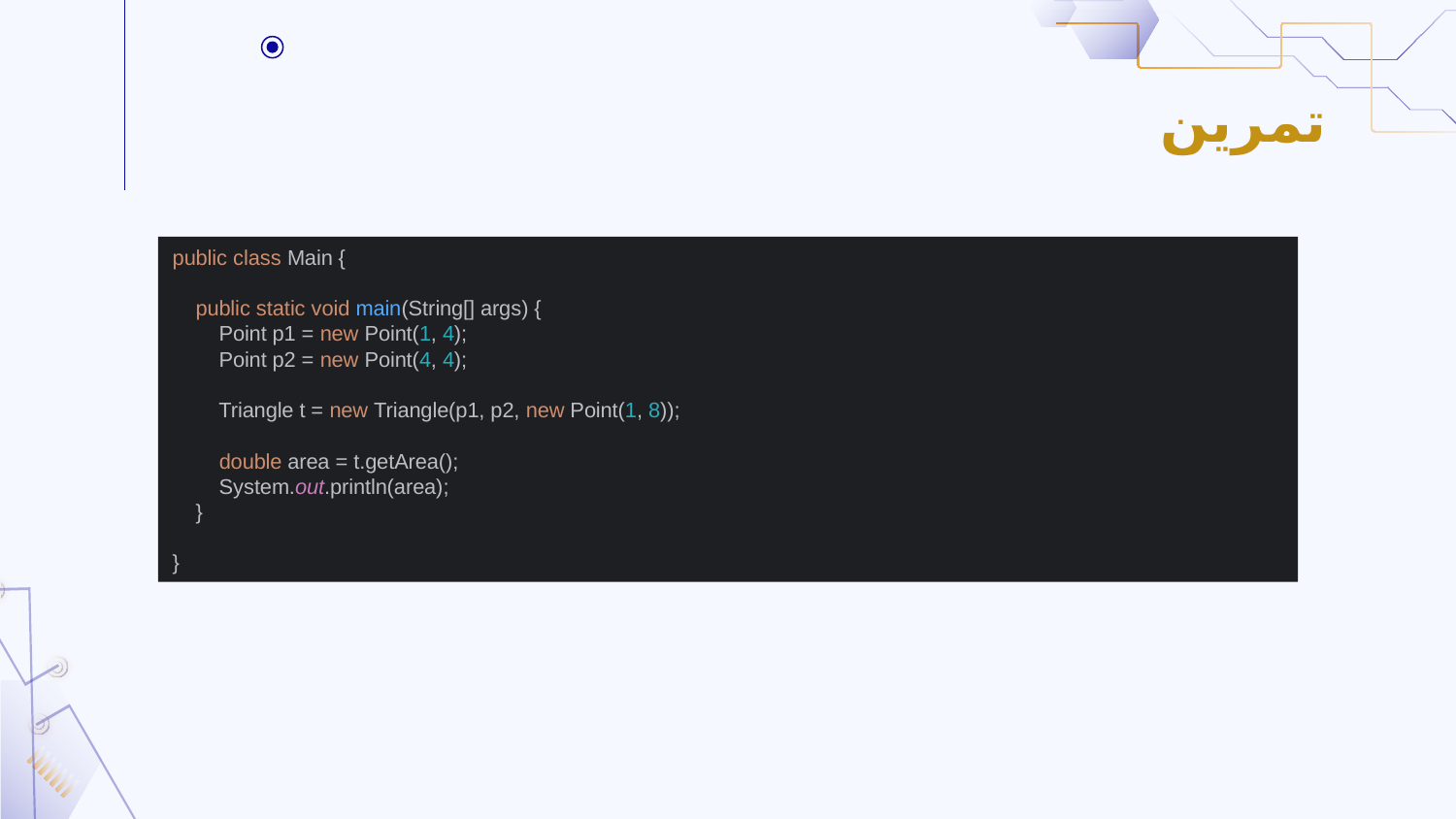

# تمرین
public class Main {
    public static void main(String[] args) {
        Point p1 = new Point(1, 4);
        Point p2 = new Point(4, 4);
        Triangle t = new Triangle(p1, p2, new Point(1, 8));
        double area = t.getArea();
        System.out.println(area);
    }
}